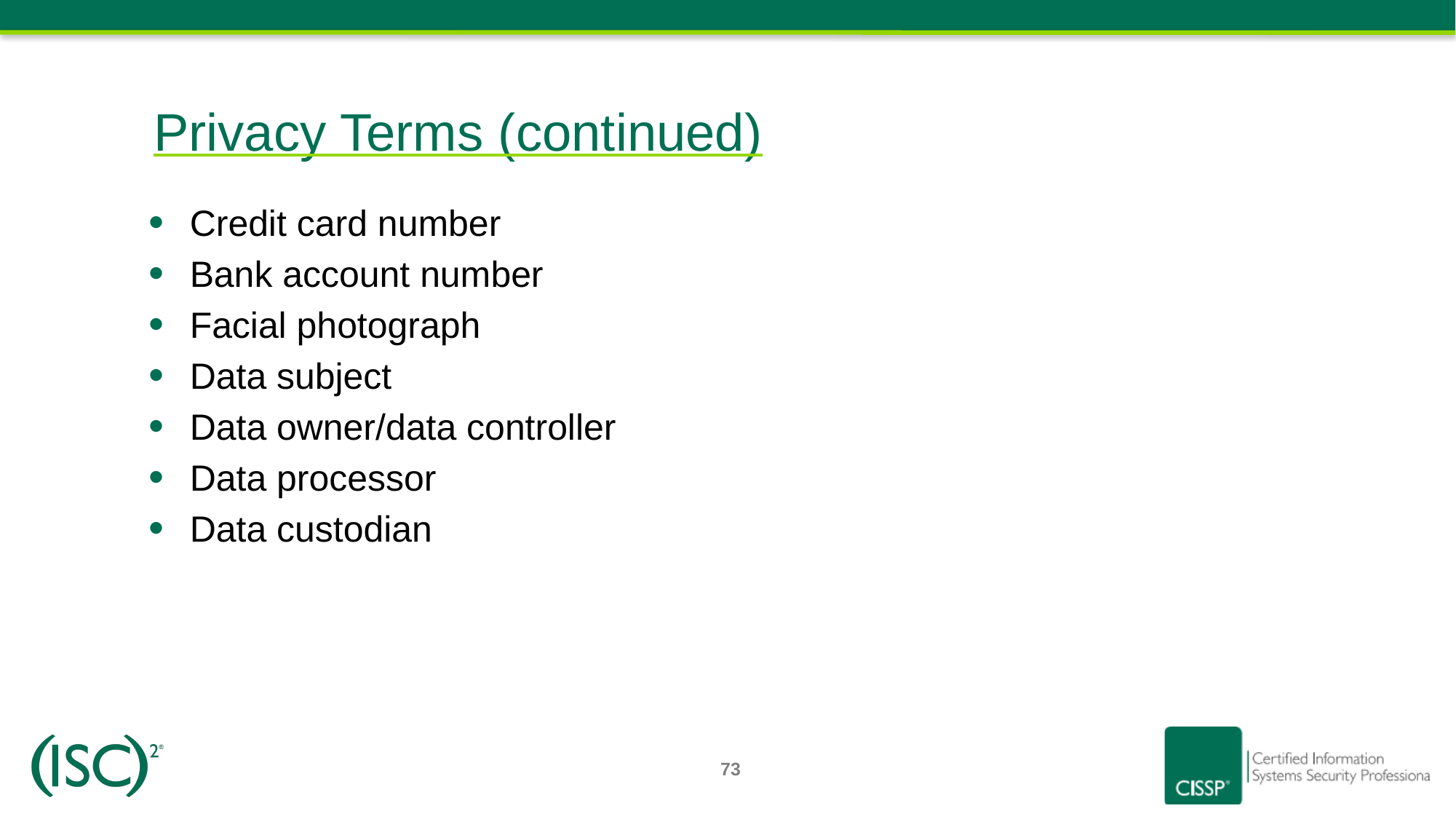

# Privacy Terms (continued)
Credit card number
Bank account number
Facial photograph
Data subject
Data owner/data controller
Data processor
Data custodian